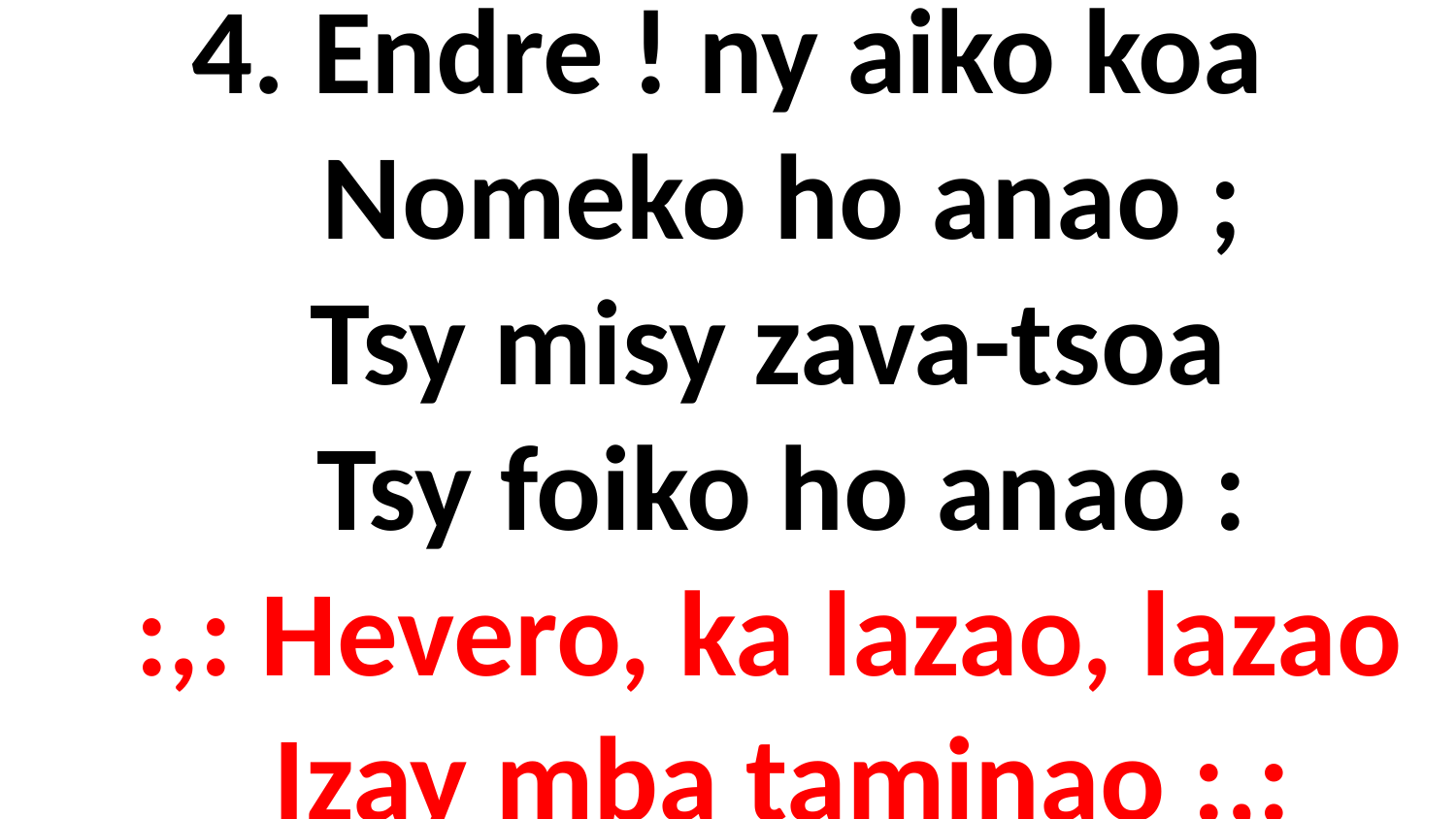

# 4. Endre ! ny aiko koa Nomeko ho anao ; Tsy misy zava-tsoa Tsy foiko ho anao : :,: Hevero, ka lazao, lazao Izay mba taminao :,: